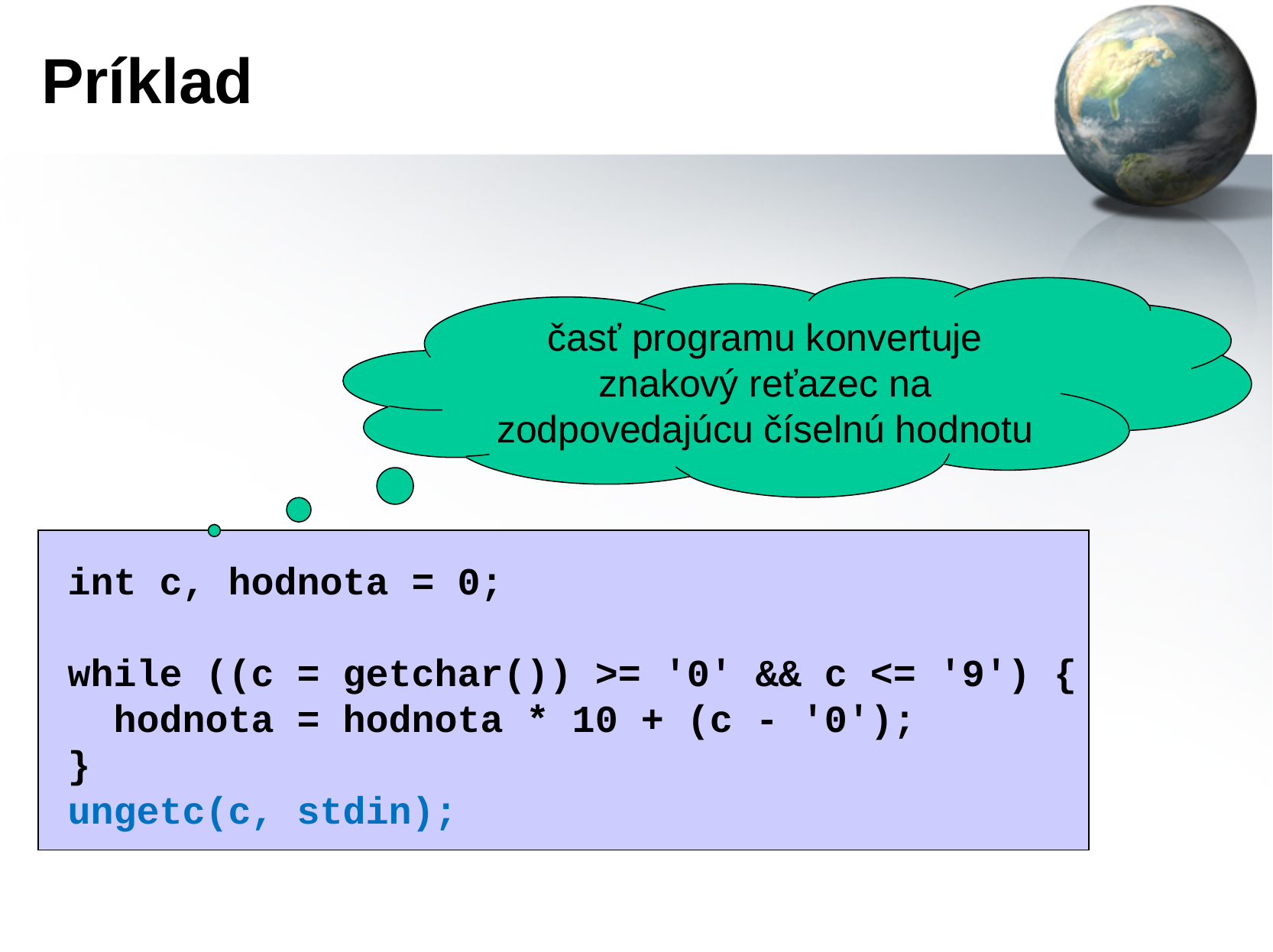

# Príklad
časť programu konvertuje znakový reťazec na zodpovedajúcu číselnú hodnotu

int c, hodnota = 0;

while ((c = getchar()) >= '0' && c <= '9') {
  hodnota = hodnota * 10 + (c - '0');
}
ungetc(c, stdin);